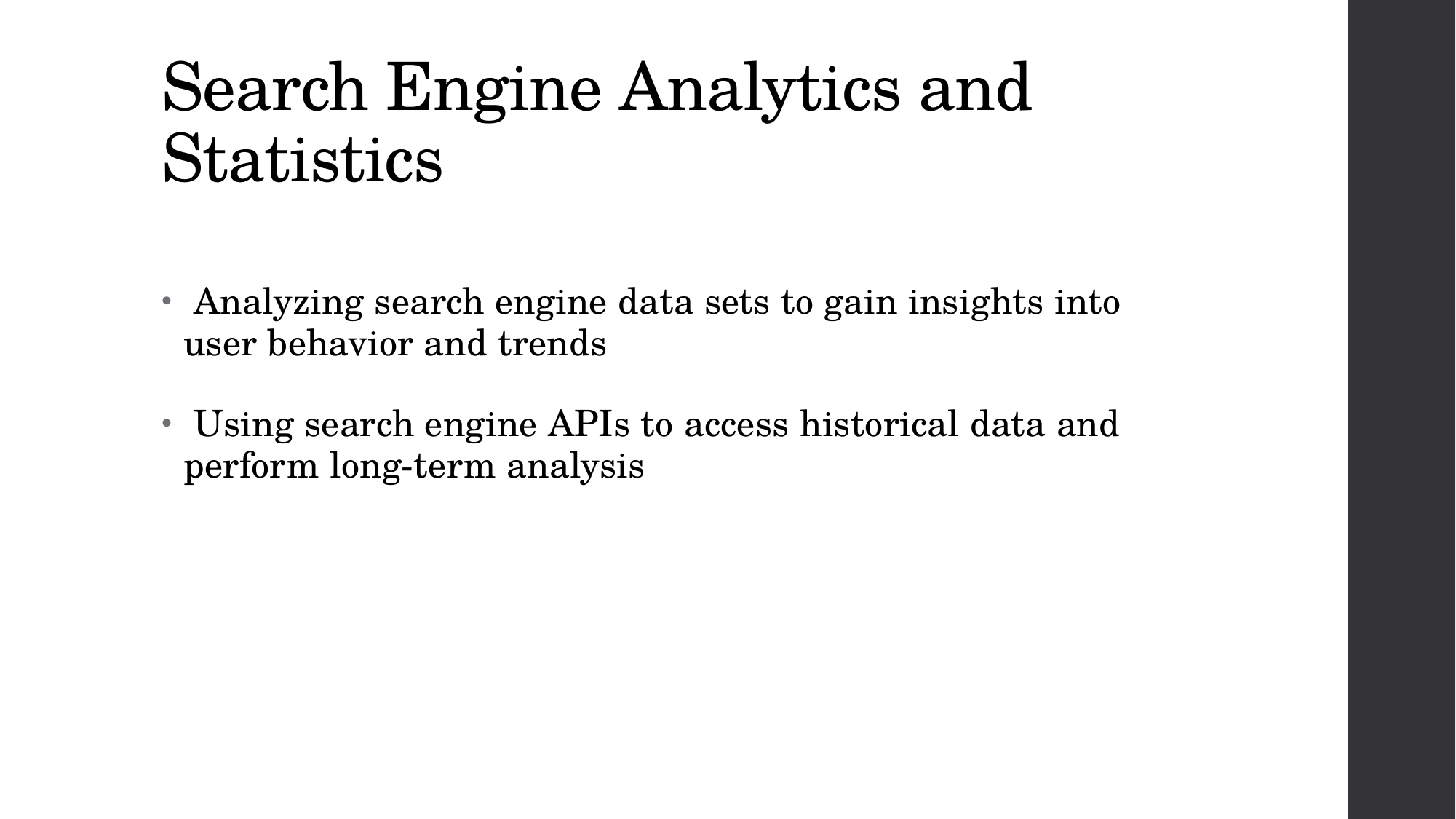

# Search Engine Analytics and Statistics

 Analyzing search engine data sets to gain insights into user behavior and trends
 Using search engine APIs to access historical data and perform long-term analysis